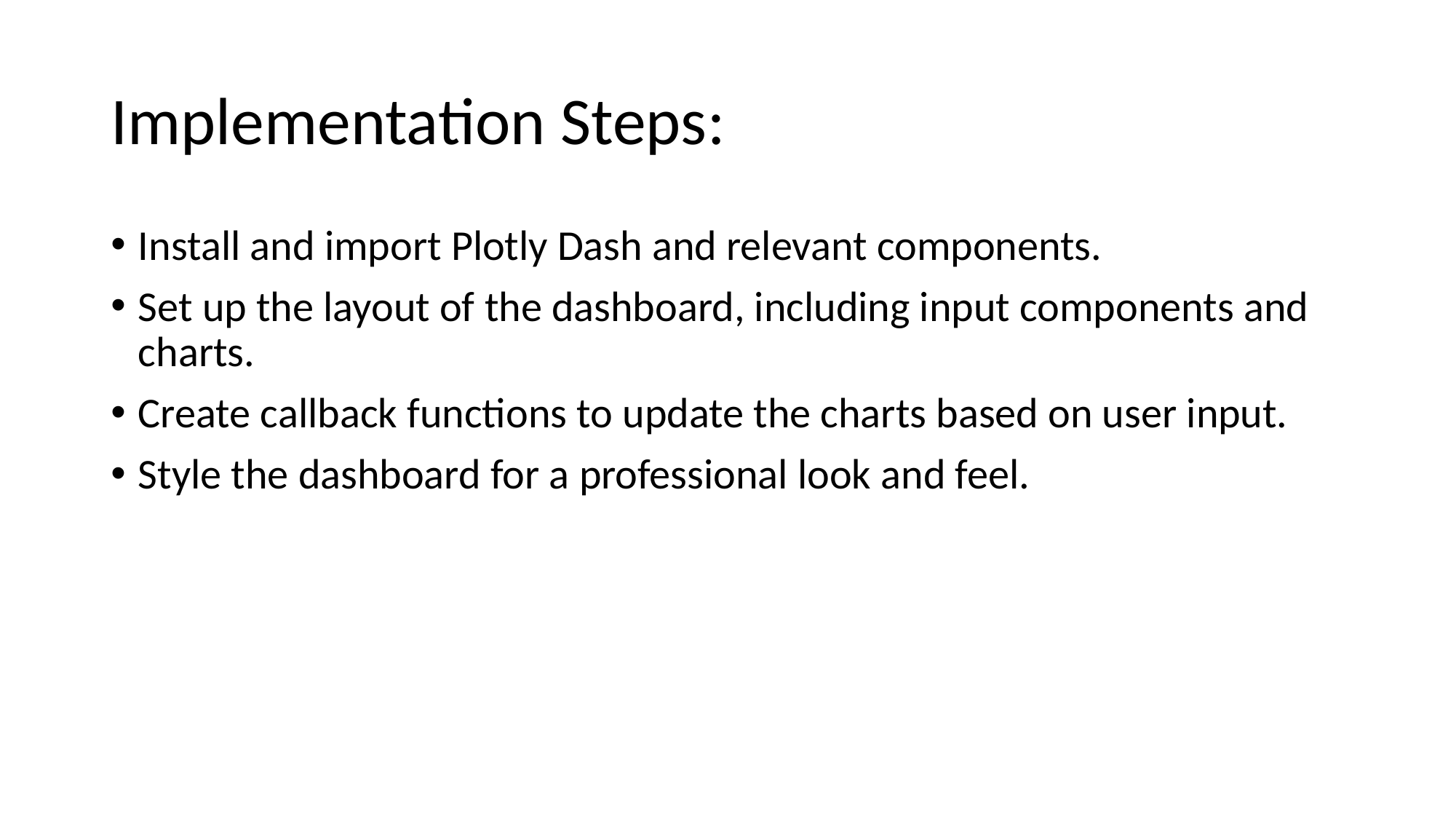

# Implementation Steps:
Install and import Plotly Dash and relevant components.
Set up the layout of the dashboard, including input components and charts.
Create callback functions to update the charts based on user input.
Style the dashboard for a professional look and feel.